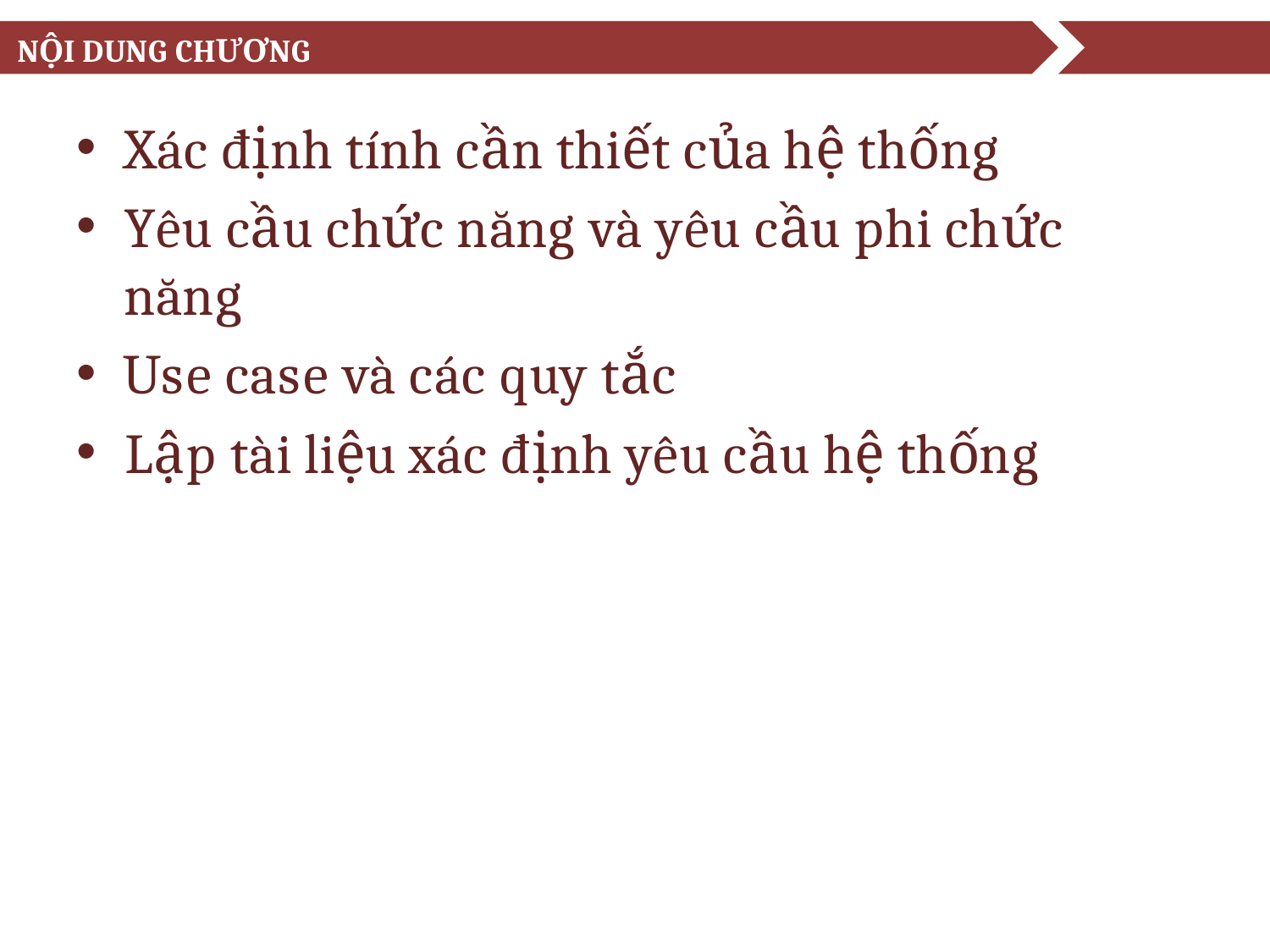

# Nội dung chương
Xác định tính cần thiết của hệ thống
Yêu cầu chức năng và yêu cầu phi chức năng
Use case và các quy tắc
Lập tài liệu xác định yêu cầu hệ thống